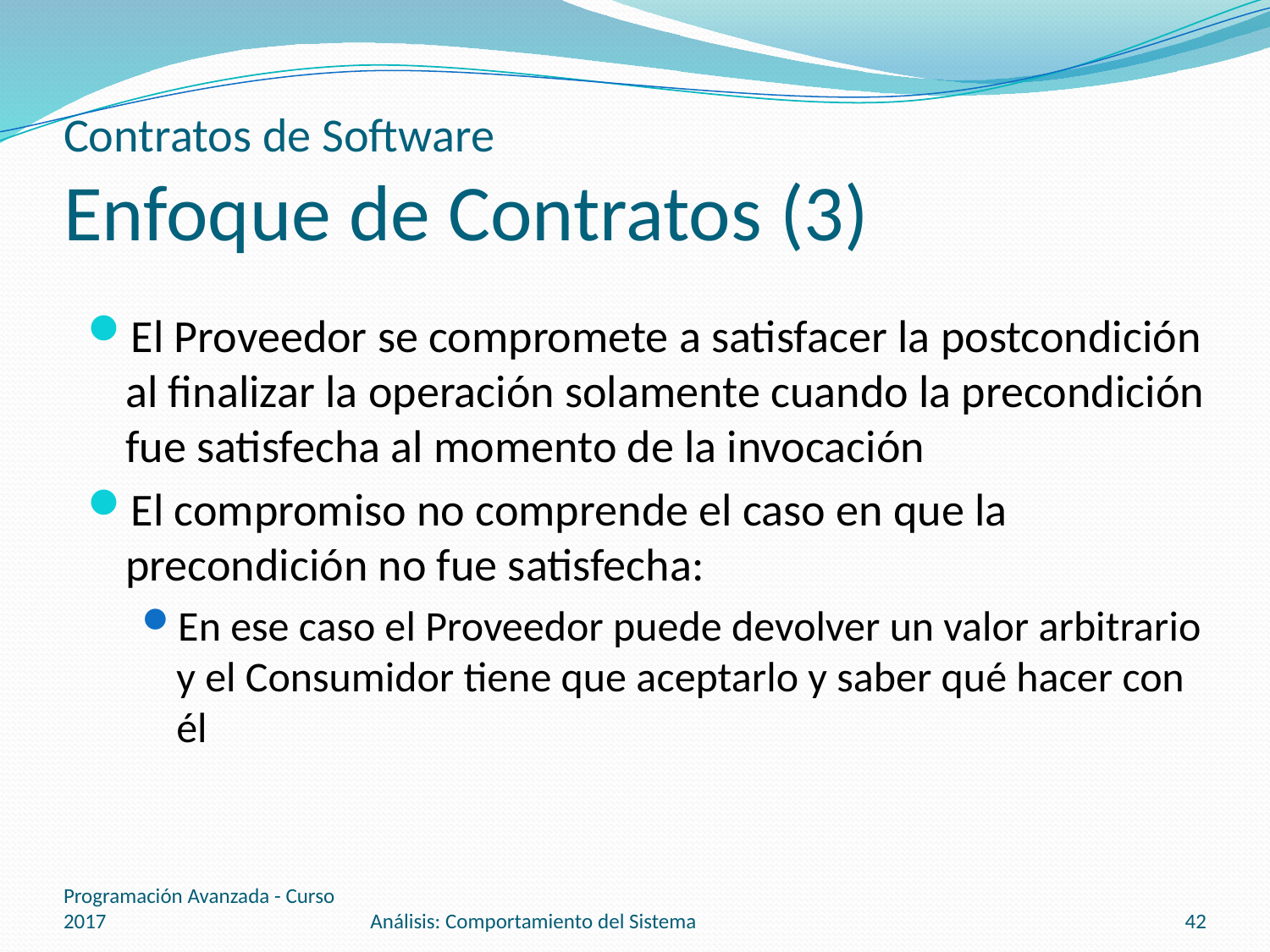

# Contratos de Software Enfoque de Contratos (3)

El Proveedor se compromete a satisfacer la postcondición al finalizar la operación solamente cuando la precondición fue satisfecha al momento de la invocación
El compromiso no comprende el caso en que la precondición no fue satisfecha:
En ese caso el Proveedor puede devolver un valor arbitrario y el Consumidor tiene que aceptarlo y saber qué hacer con él
Programación Avanzada - Curso 2017
Análisis: Comportamiento del Sistema
42